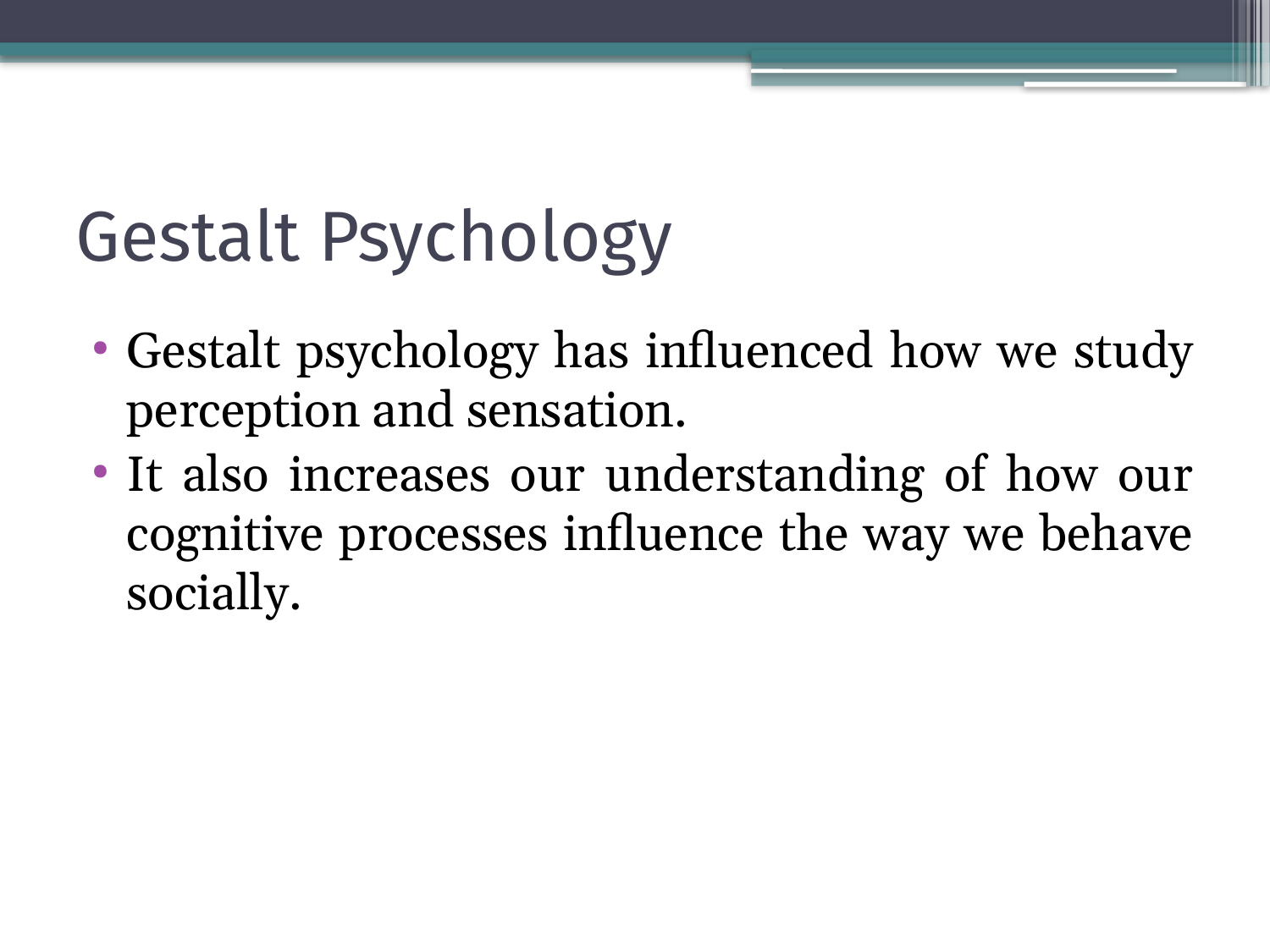

# Gestalt Psychology
Gestalt psychology has influenced how we study perception and sensation.
It also increases our understanding of how our cognitive processes influence the way we behave socially.